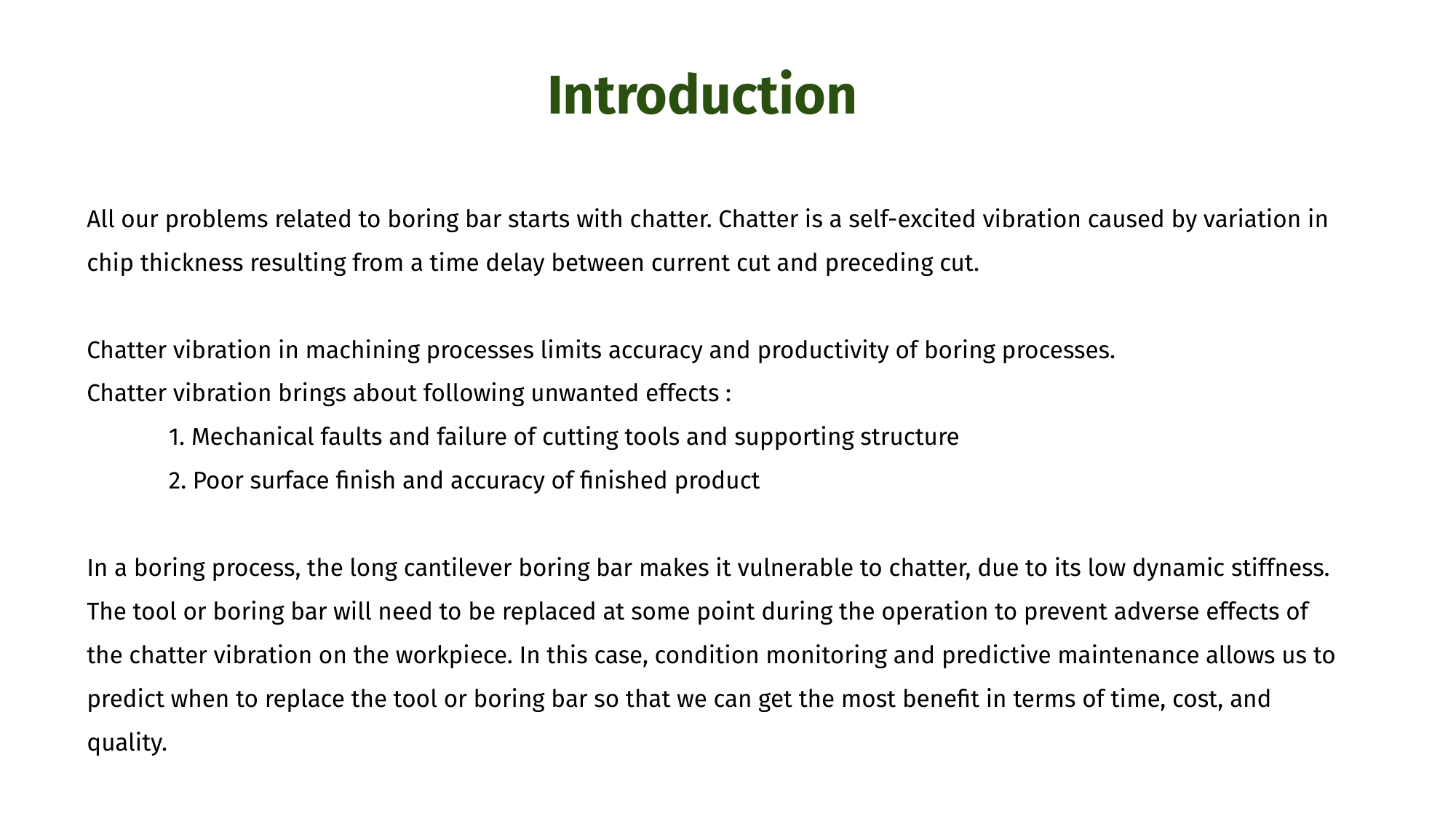

Introduction
All our problems related to boring bar starts with chatter. Chatter is a self-excited vibration caused by variation in chip thickness resulting from a time delay between current cut and preceding cut.

Chatter vibration in machining processes limits accuracy and productivity of boring processes.
Chatter vibration brings about following unwanted effects :
          1. Mechanical faults and failure of cutting tools and supporting structure
          2. Poor surface finish and accuracy of finished product

In a boring process, the long cantilever boring bar makes it vulnerable to chatter, due to its low dynamic stiffness. The tool or boring bar will need to be replaced at some point during the operation to prevent adverse effects of the chatter vibration on the workpiece. In this case, condition monitoring and predictive maintenance allows us to predict when to replace the tool or boring bar so that we can get the most benefit in terms of time, cost, and quality.